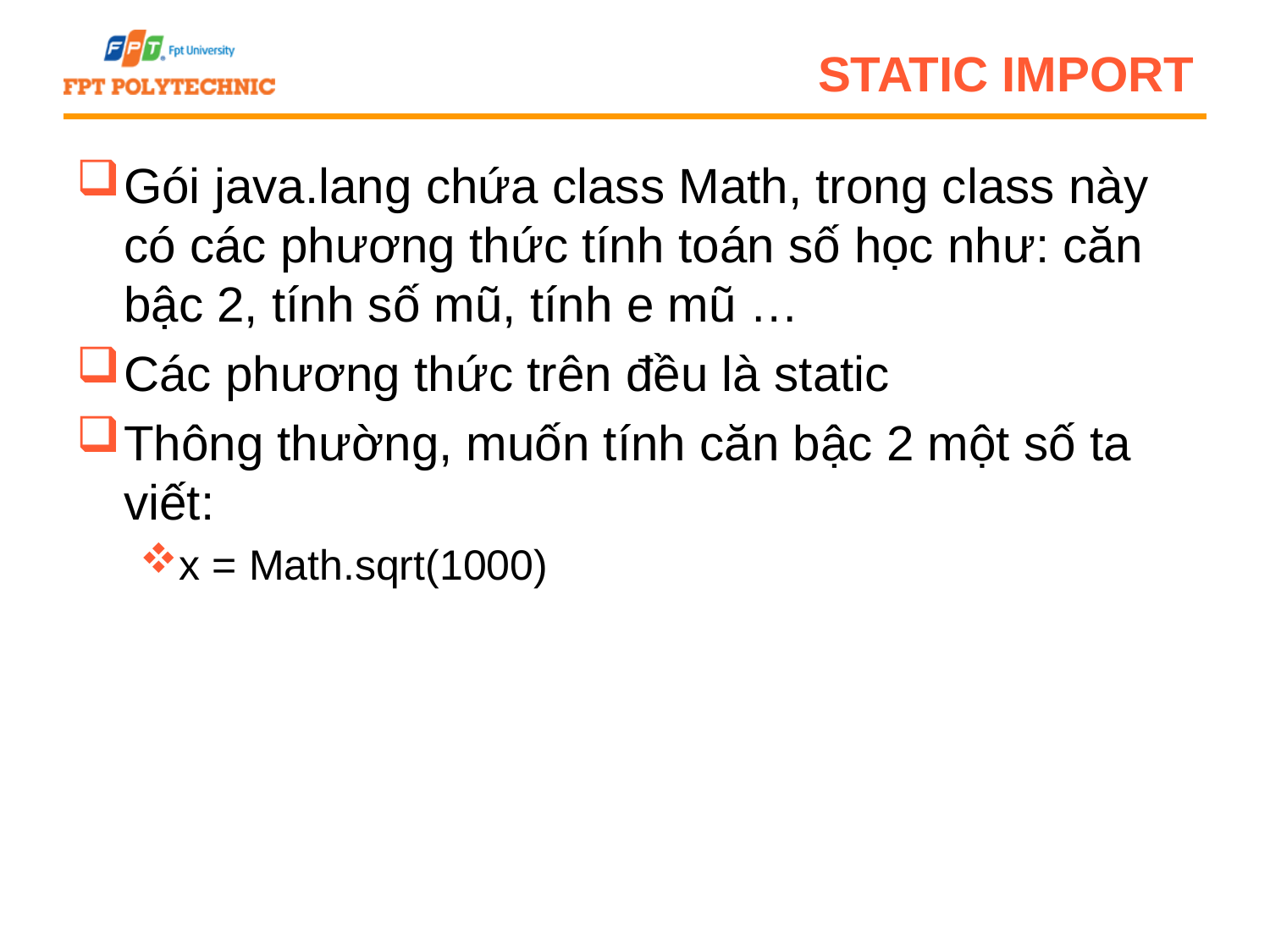

# Static Import
Gói java.lang chứa class Math, trong class này có các phương thức tính toán số học như: căn bậc 2, tính số mũ, tính e mũ …
Các phương thức trên đều là static
Thông thường, muốn tính căn bậc 2 một số ta viết:
x = Math.sqrt(1000)